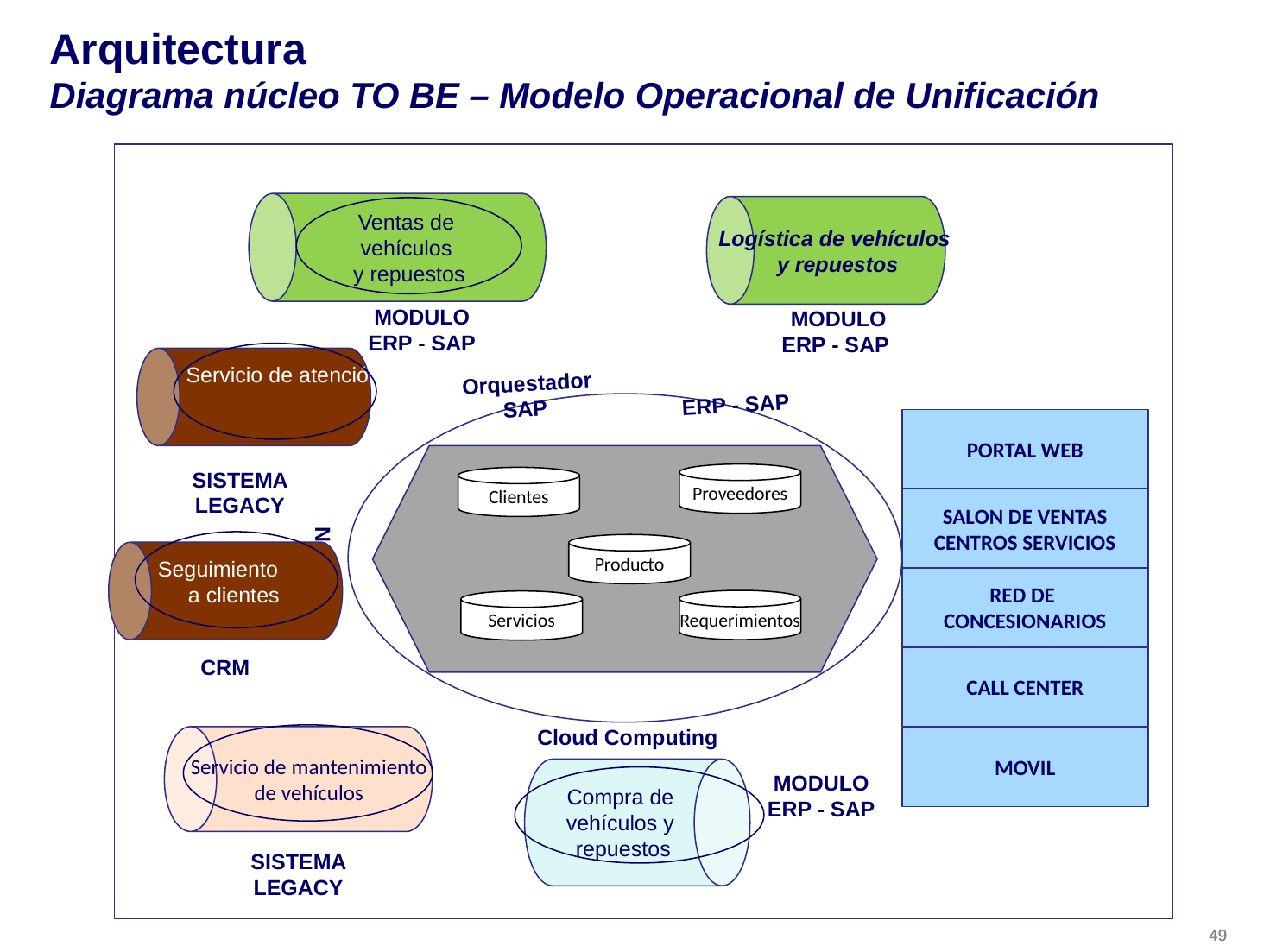

# Arquitectura Diagrama núcleo TO BE – Modelo Operacional de Unificación
Ventas de
vehículos
y repuestos
Logística de vehículos
y repuestos

Servicio de atención al cliente
MODULO ERP - SAP
 MODULO ERP - SAP

 Orquestador SAP
ERP - SAP

PORTAL WEB
SALON DE VENTAS
CENTROS SERVICIOS
RED DE
CONCESIONARIOS
CALL CENTER

SISTEMA LEGACY
Proveedores
Clientes
Seguimiento
 a clientes
 VPN

Producto
Requerimientos
Servicios
Servicio de mantenimiento
de vehículos
CRM
Compra de
vehículos y
repuestos
Cloud Computing

MOVIL
MODULO ERP - SAP

SISTEMA LEGACY